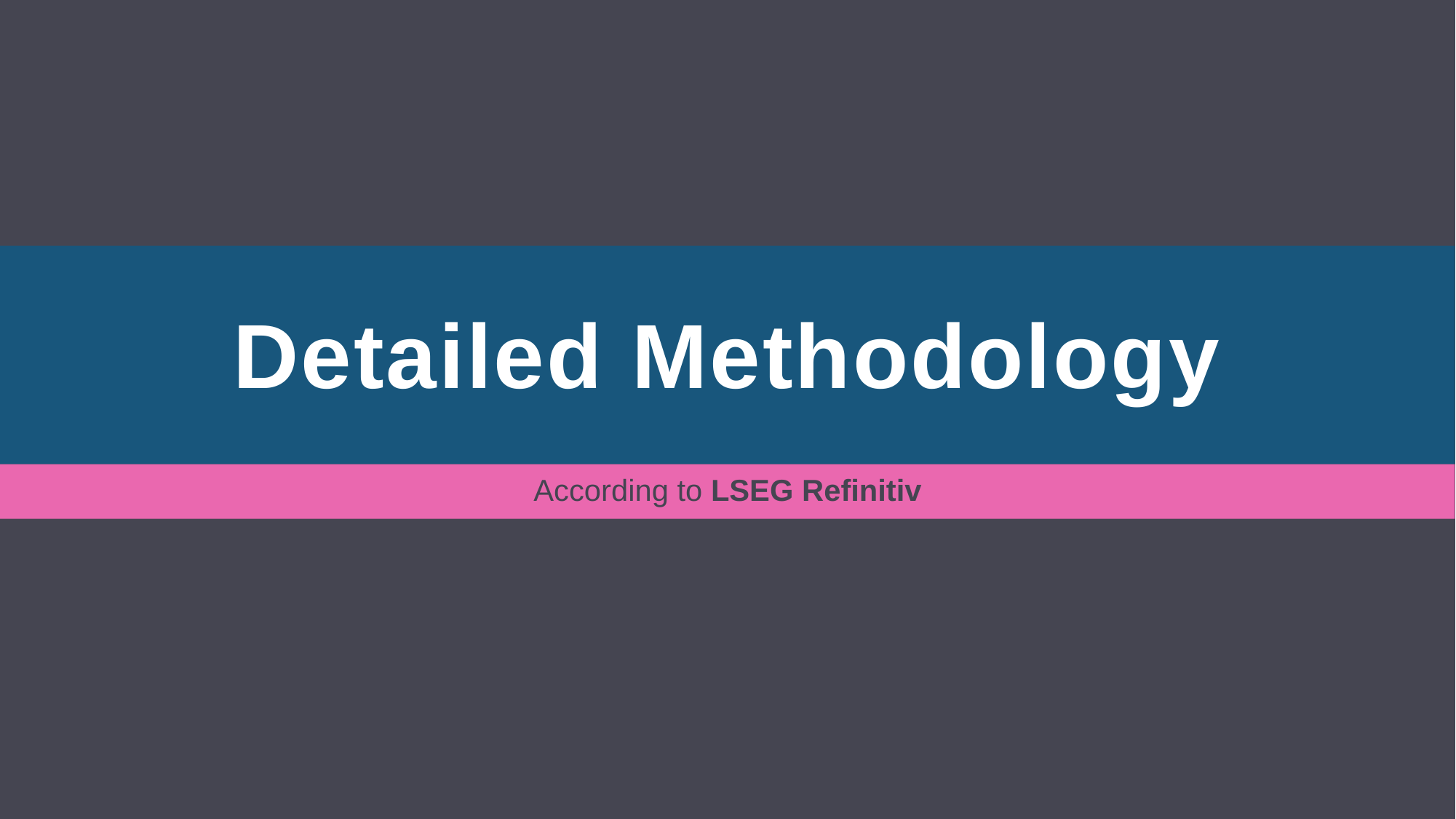

# Detailed Methodology
According to LSEG Refinitiv